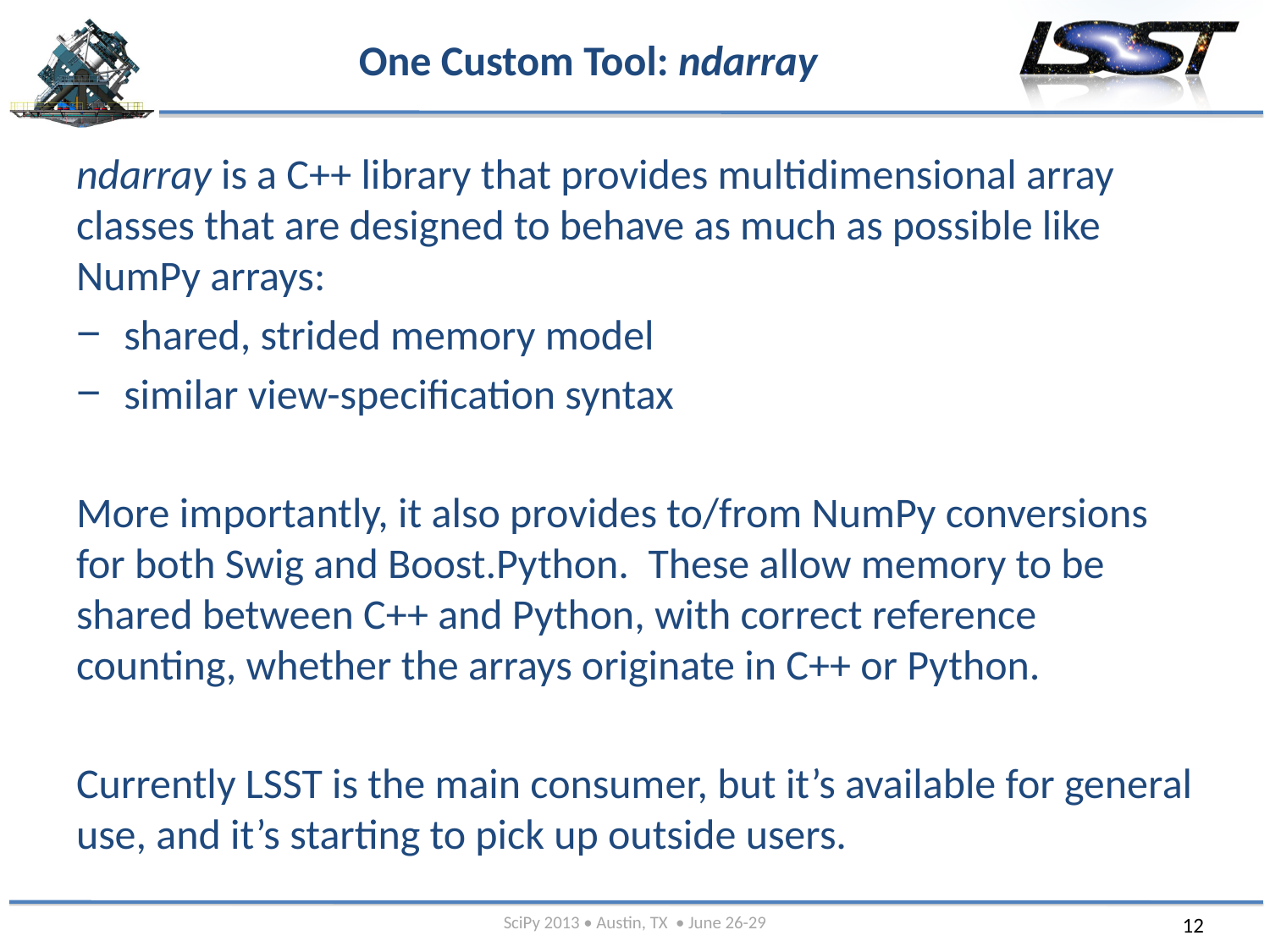

# One Custom Tool: ndarray
ndarray is a C++ library that provides multidimensional array classes that are designed to behave as much as possible like NumPy arrays:
shared, strided memory model
similar view-specification syntax

More importantly, it also provides to/from NumPy conversions for both Swig and Boost.Python.  These allow memory to be shared between C++ and Python, with correct reference counting, whether the arrays originate in C++ or Python.

Currently LSST is the main consumer, but it’s available for general use, and it’s starting to pick up outside users.